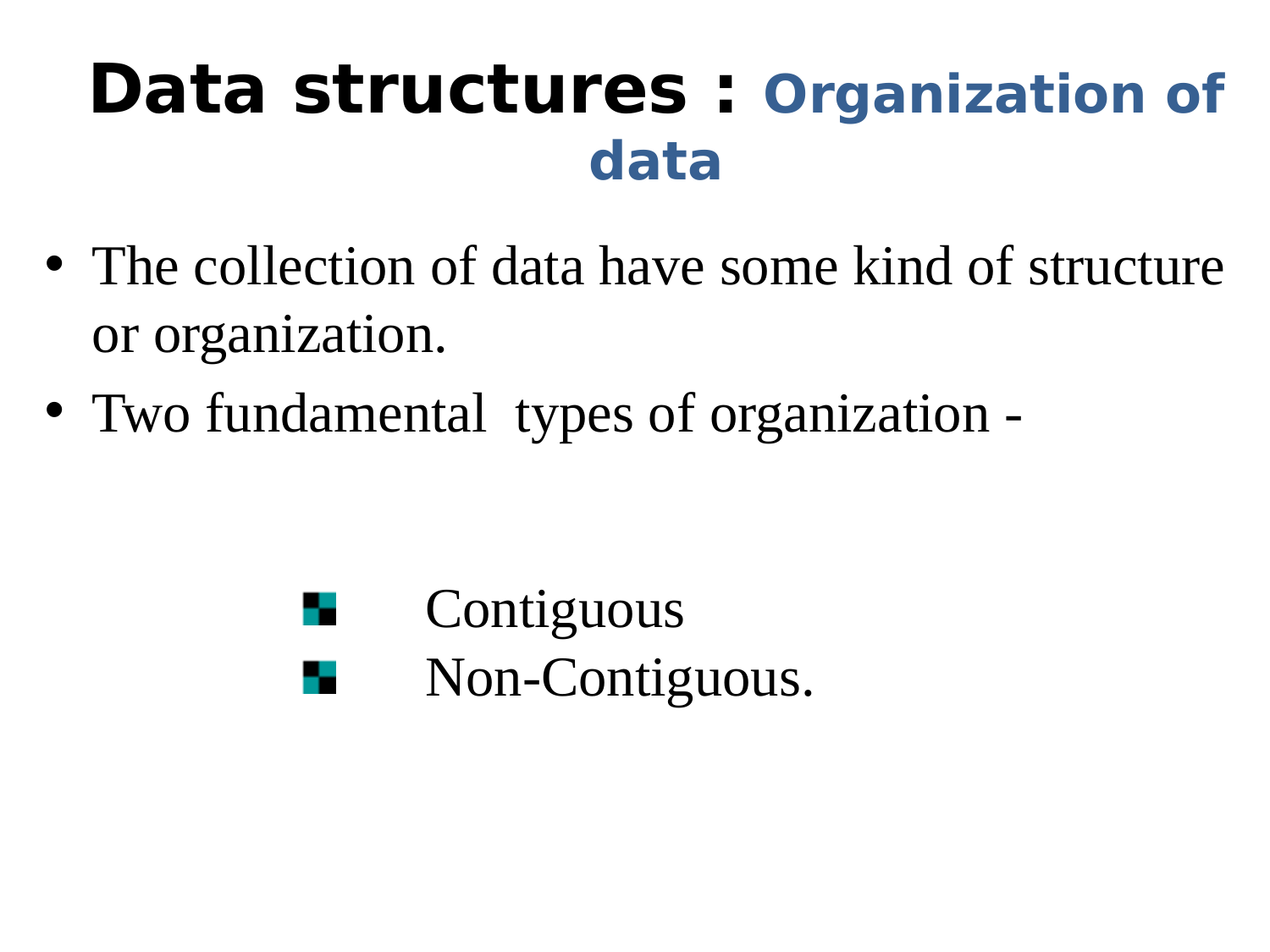

# Data structures : Organization of data
The collection of data have some kind of structure or organization.
Two fundamental  types of organization -

 	Contiguous
 	Non-Contiguous.